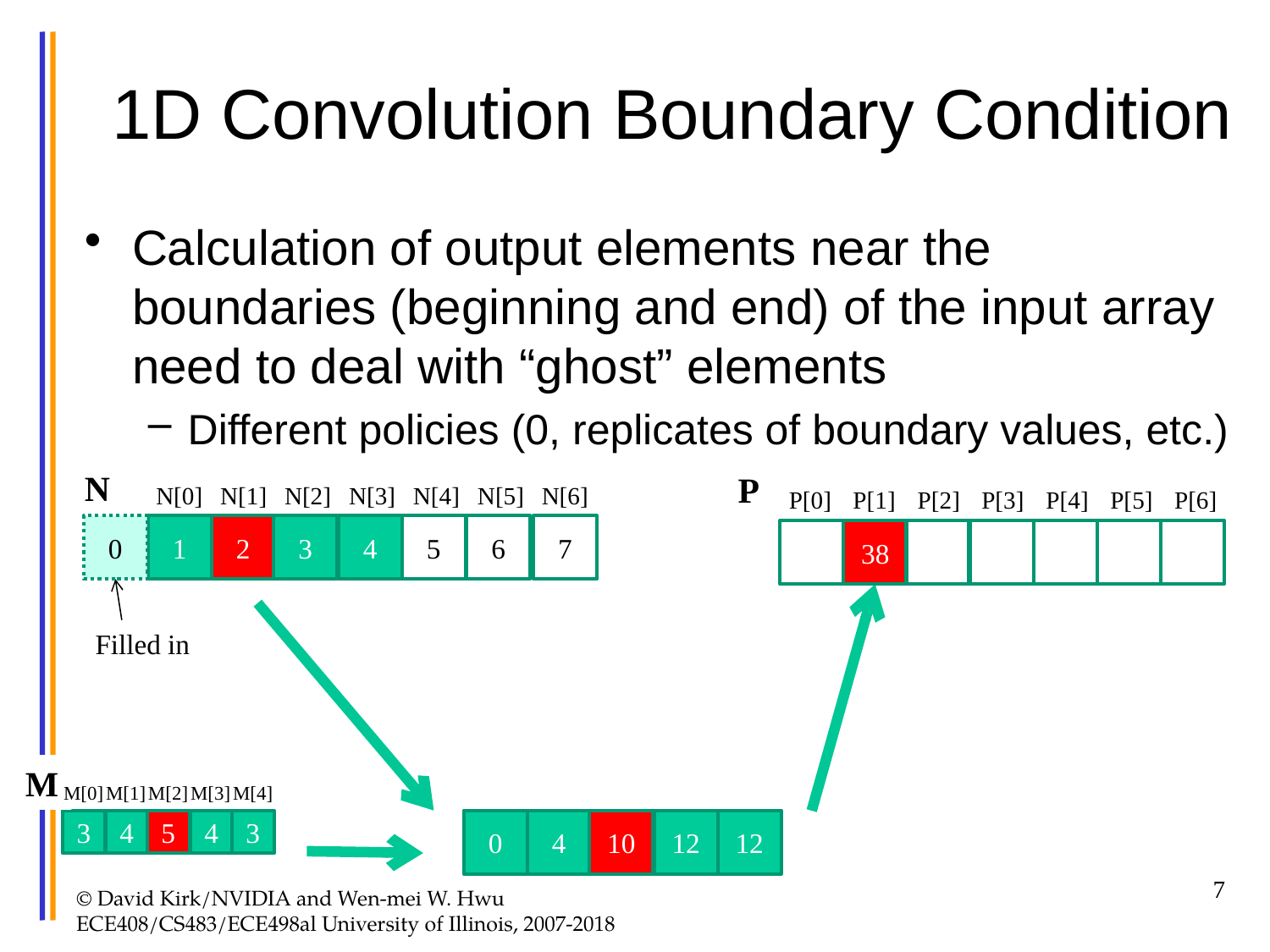

# 1D Convolution Boundary Condition
Calculation of output elements near the boundaries (beginning and end) of the input array need to deal with “ghost” elements
Different policies (0, replicates of boundary values, etc.)
N
P
N[0]
N[1]
N[2]
N[3]
N[4]
N[5]
N[6]
P[0]
P[1]
P[2]
P[3]
P[4]
P[5]
P[6]
0
1
2
3
4
5
6
7
3
38
57
16
15
3
3
Filled in
M
M[0]
M[1]
M[2]
M[3]
M[4]
0
4
10
12
12
3
4
5
4
3
7
© David Kirk/NVIDIA and Wen-mei W. Hwu       ECE408/CS483/ECE498al University of Illinois, 2007-2018